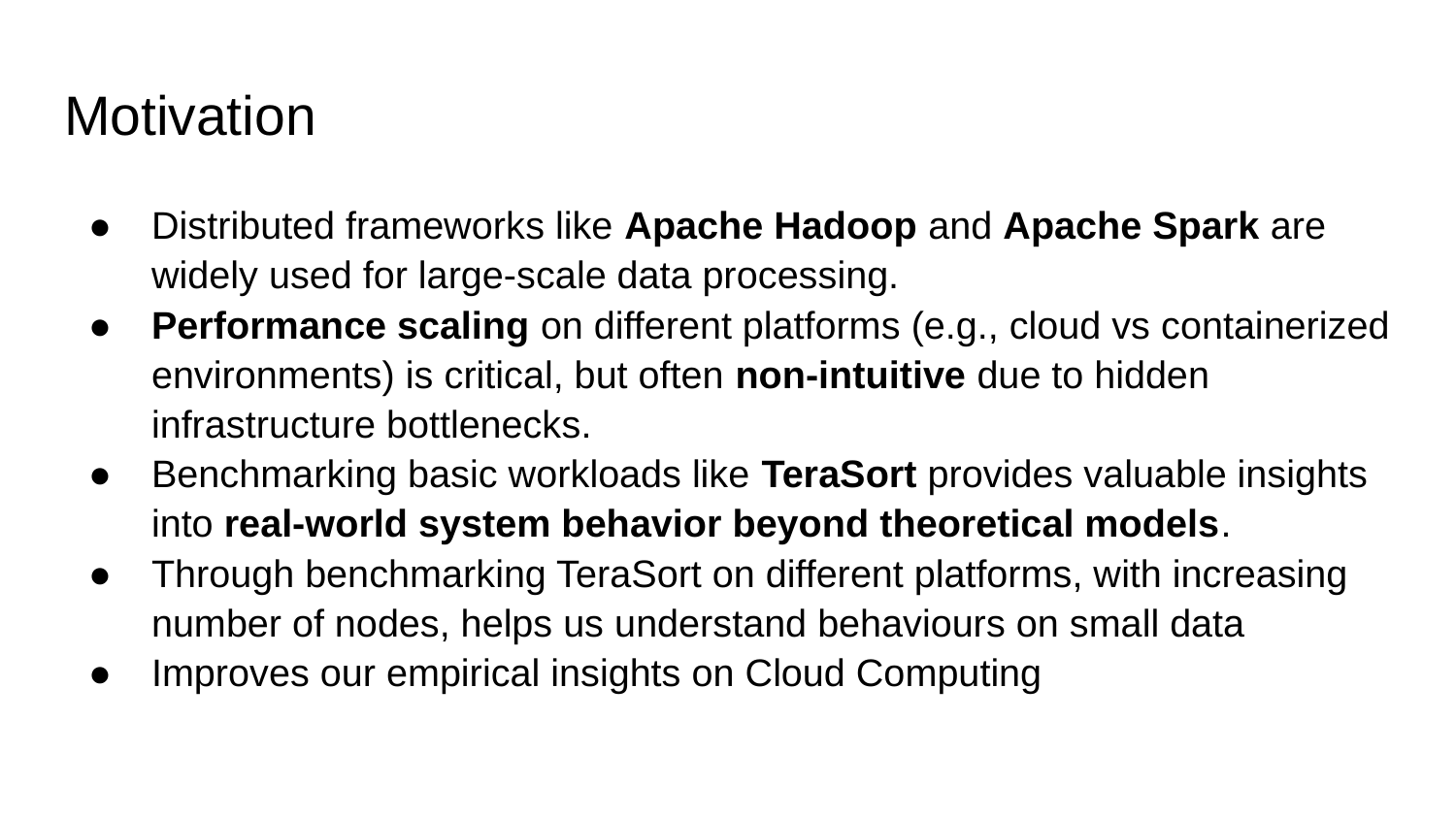

# Motivation
Distributed frameworks like Apache Hadoop and Apache Spark are widely used for large-scale data processing.
Performance scaling on different platforms (e.g., cloud vs containerized environments) is critical, but often non-intuitive due to hidden infrastructure bottlenecks.
Benchmarking basic workloads like TeraSort provides valuable insights into real-world system behavior beyond theoretical models.
Through benchmarking TeraSort on different platforms, with increasing number of nodes, helps us understand behaviours on small data
Improves our empirical insights on Cloud Computing